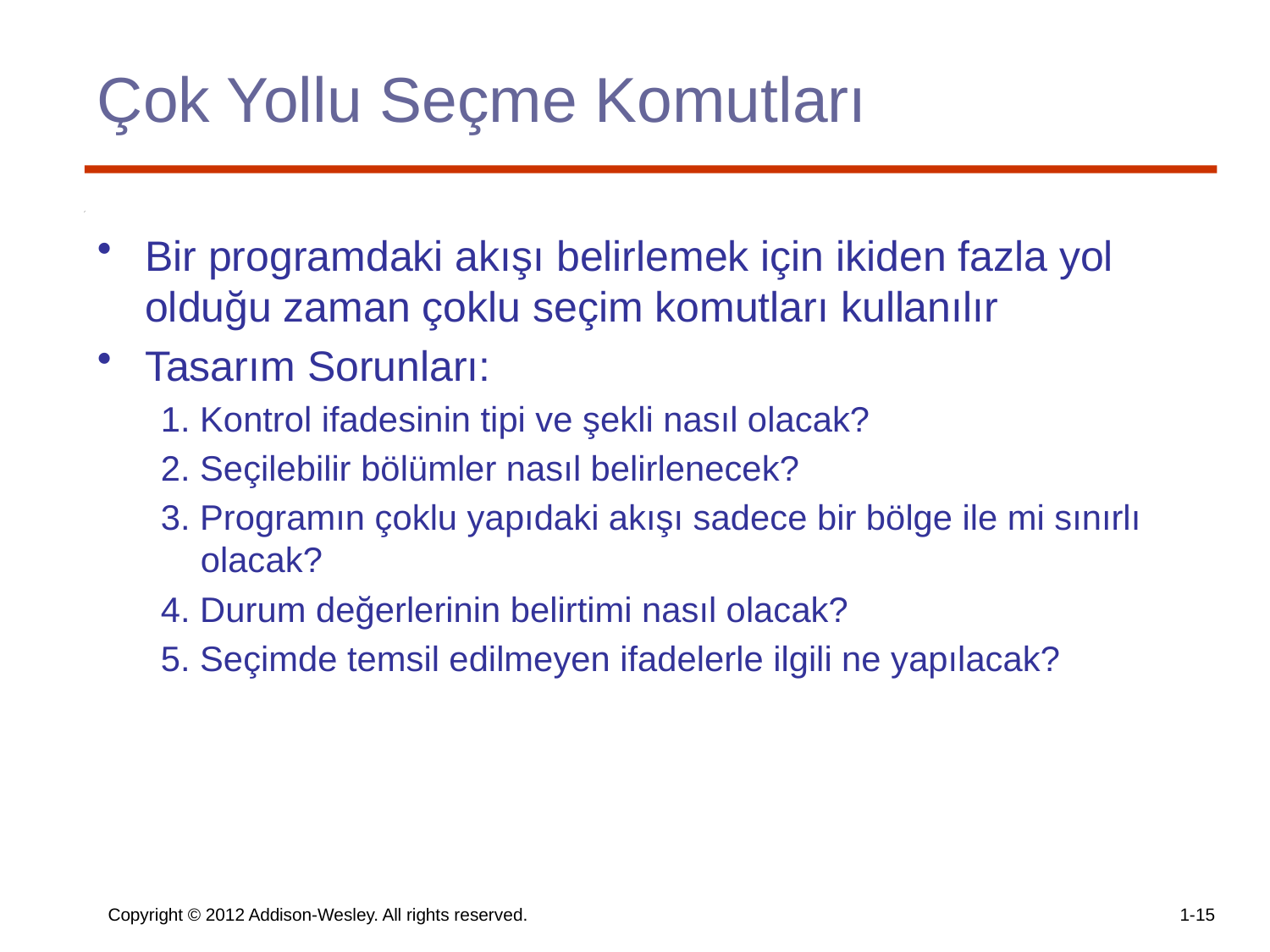

# Çok Yollu Seçme Komutları
Bir programdaki akışı belirlemek için ikiden fazla yol olduğu zaman çoklu seçim komutları kullanılır
Tasarım Sorunları:
1. Kontrol ifadesinin tipi ve şekli nasıl olacak?
2. Seçilebilir bölümler nasıl belirlenecek?
3. Programın çoklu yapıdaki akışı sadece bir bölge ile mi sınırlı olacak?
4. Durum değerlerinin belirtimi nasıl olacak?
5. Seçimde temsil edilmeyen ifadelerle ilgili ne yapılacak?
Copyright © 2012 Addison-Wesley. All rights reserved.
1-15